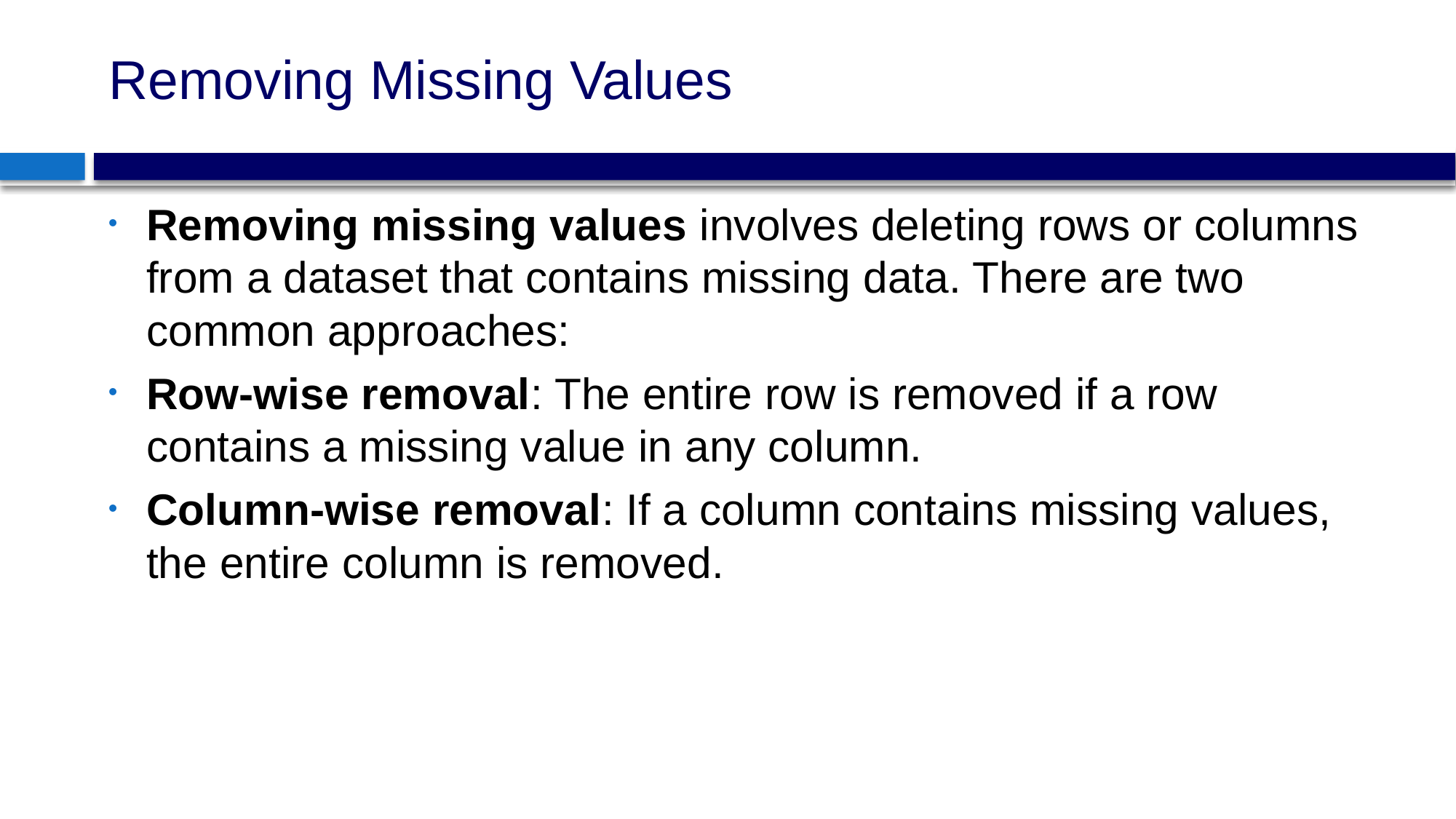

# Removing Missing Values
Removing missing values involves deleting rows or columns from a dataset that contains missing data. There are two common approaches:
Row-wise removal: The entire row is removed if a row contains a missing value in any column.
Column-wise removal: If a column contains missing values, the entire column is removed.